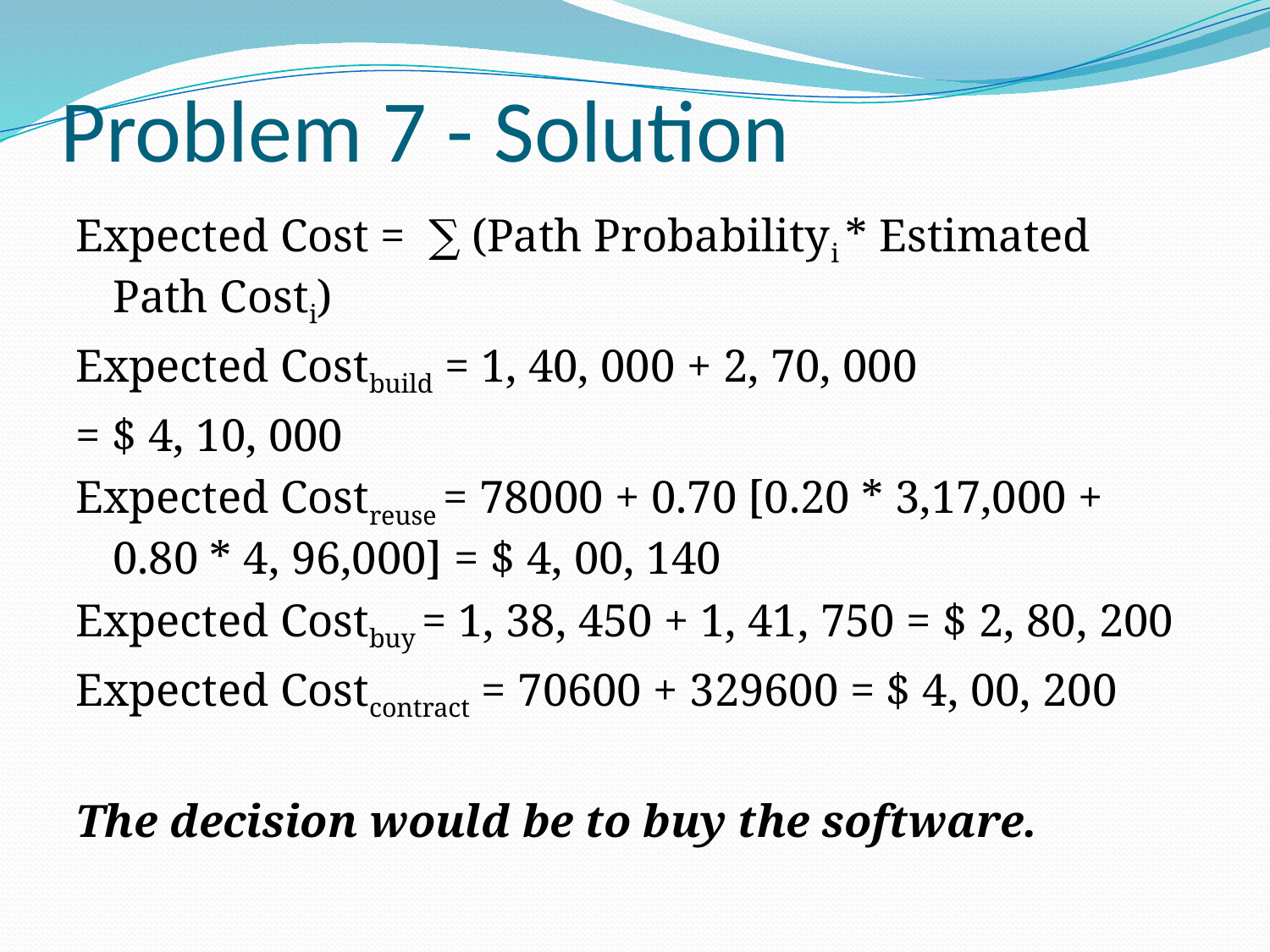

# Problem 7 - Solution
Expected Cost =  ∑ (Path Probabilityi * Estimated Path Costi)
Expected Costbuild = 1, 40, 000 + 2, 70, 000
= $ 4, 10, 000
Expected Costreuse = 78000 + 0.70 [0.20 * 3,17,000 + 0.80 * 4, 96,000] = $ 4, 00, 140
Expected Costbuy = 1, 38, 450 + 1, 41, 750 = $ 2, 80, 200
Expected Costcontract = 70600 + 329600 = $ 4, 00, 200

The decision would be to buy the software.